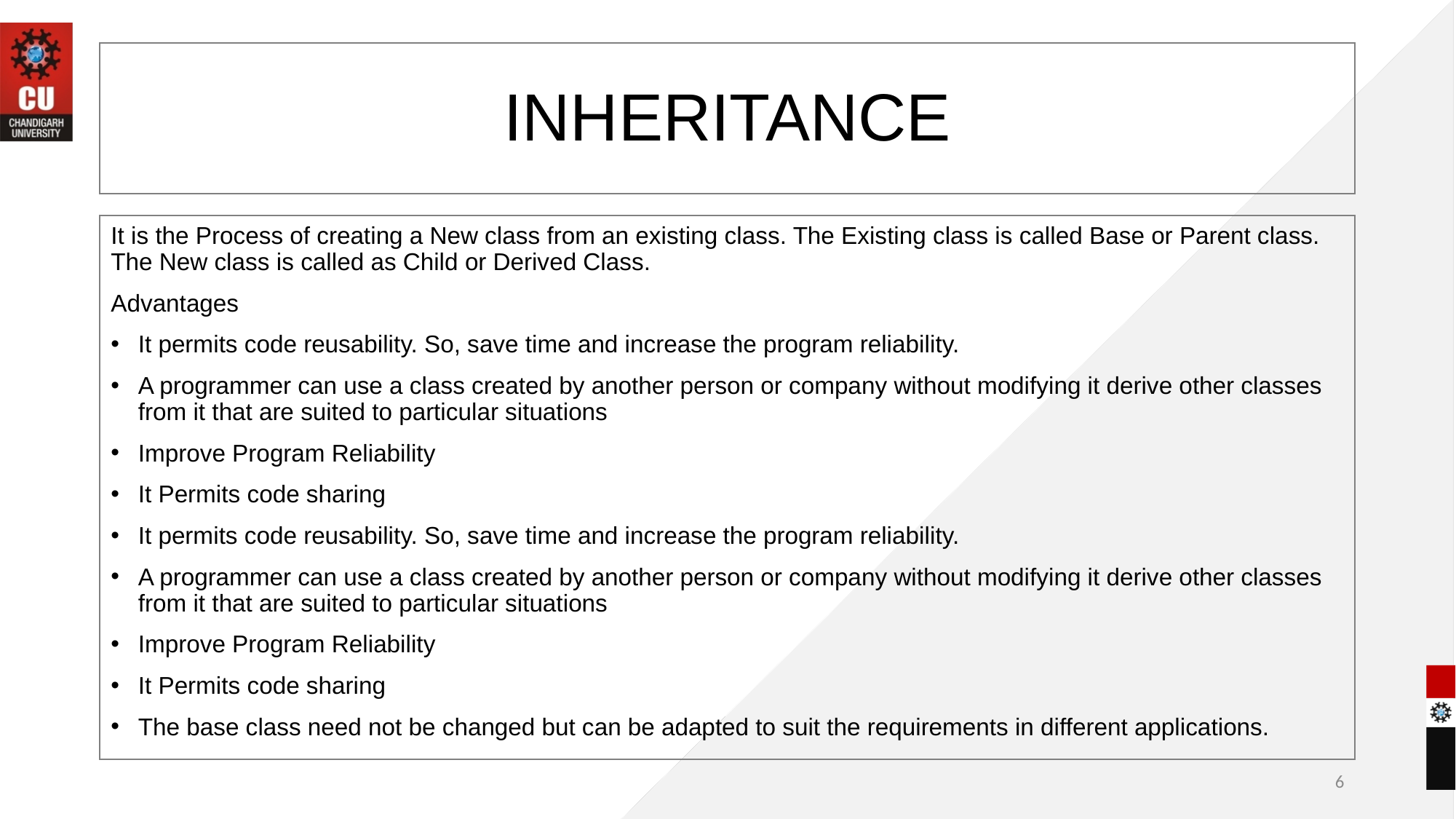

# INHERITANCE

It is the Process of creating a New class from an existing class. The Existing class is called Base or Parent class. The New class is called as Child or Derived Class.
Advantages
It permits code reusability. So, save time and increase the program reliability.
A programmer can use a class created by another person or company without modifying it derive other classes from it that are suited to particular situations
Improve Program Reliability
It Permits code sharing
It permits code reusability. So, save time and increase the program reliability.
A programmer can use a class created by another person or company without modifying it derive other classes from it that are suited to particular situations
Improve Program Reliability
It Permits code sharing
The base class need not be changed but can be adapted to suit the requirements in different applications.
6